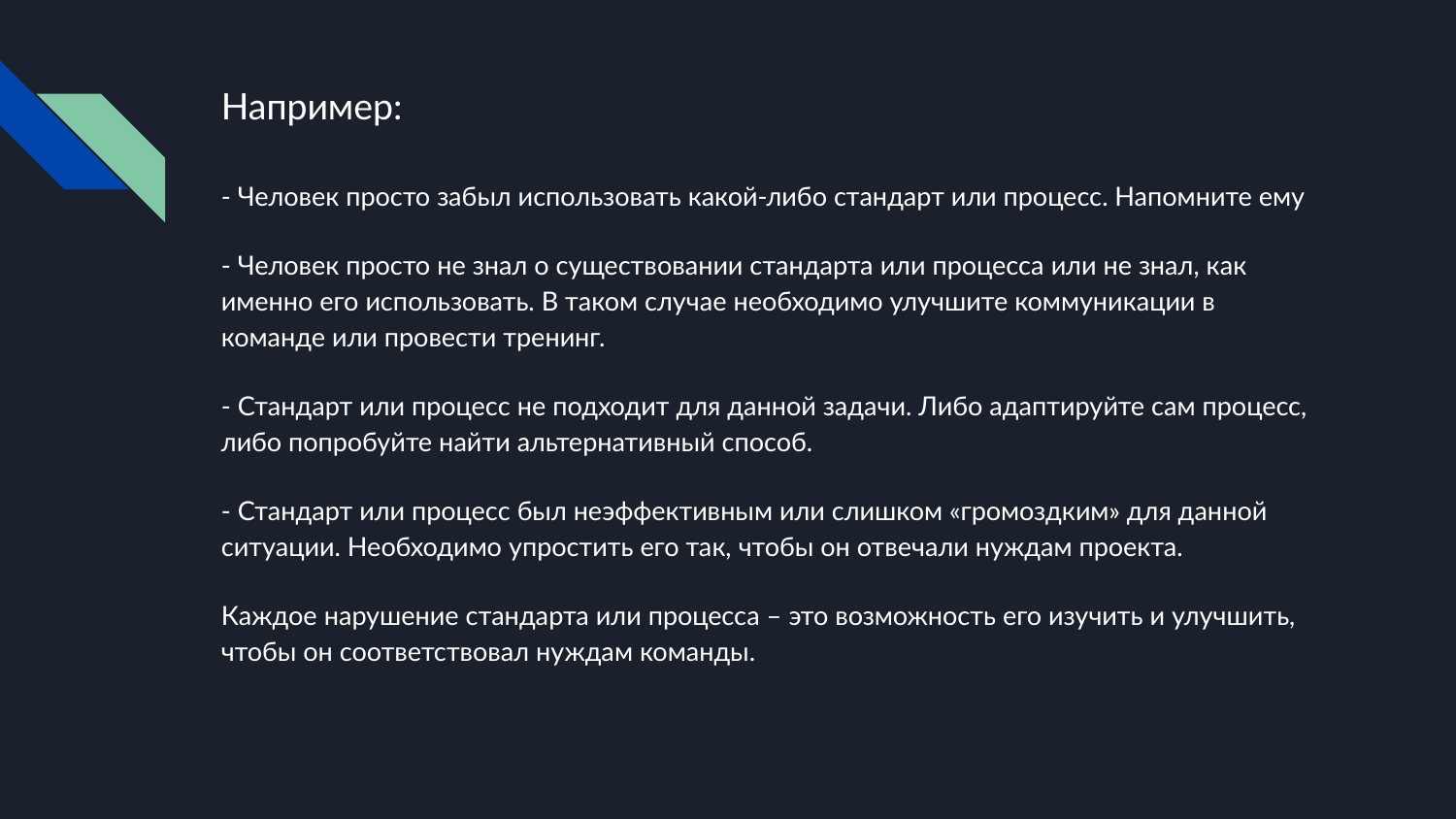

# Например:
- Человек просто забыл использовать какой-либо стандарт или процесс. Напомните ему
- Человек просто не знал о существовании стандарта или процесса или не знал, как именно его использовать. В таком случае необходимо улучшите коммуникации в команде или провести тренинг.
- Стандарт или процесс не подходит для данной задачи. Либо адаптируйте сам процесс, либо попробуйте найти альтернативный способ.
- Стандарт или процесс был неэффективным или слишком «громоздким» для данной ситуации. Необходимо упростить его так, чтобы он отвечали нуждам проекта.
Каждое нарушение стандарта или процесса – это возможность его изучить и улучшить, чтобы он соответствовал нуждам команды.